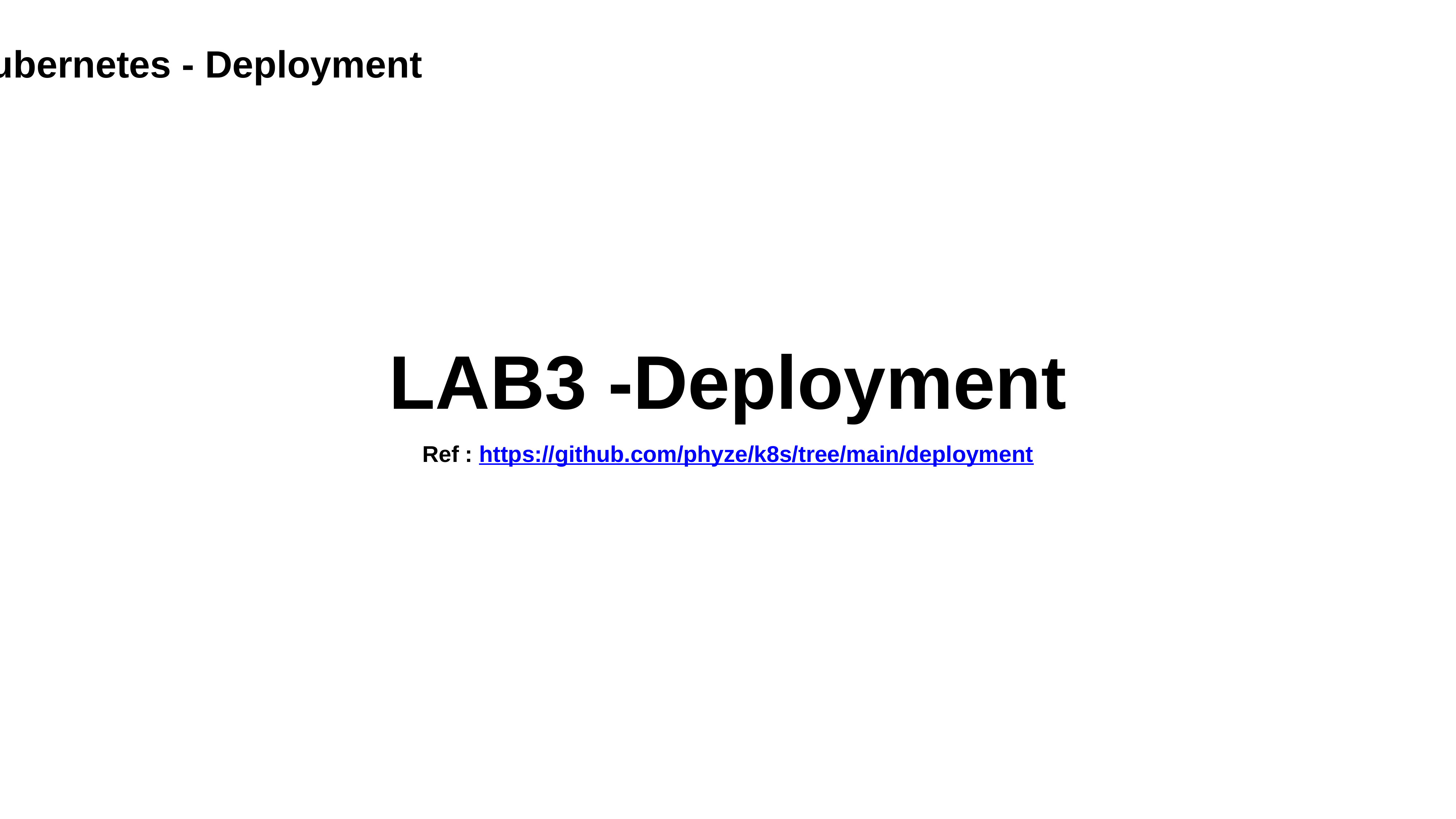

Kubernetes - Deployment
LAB3 -Deployment
Ref : https://github.com/phyze/k8s/tree/main/deployment